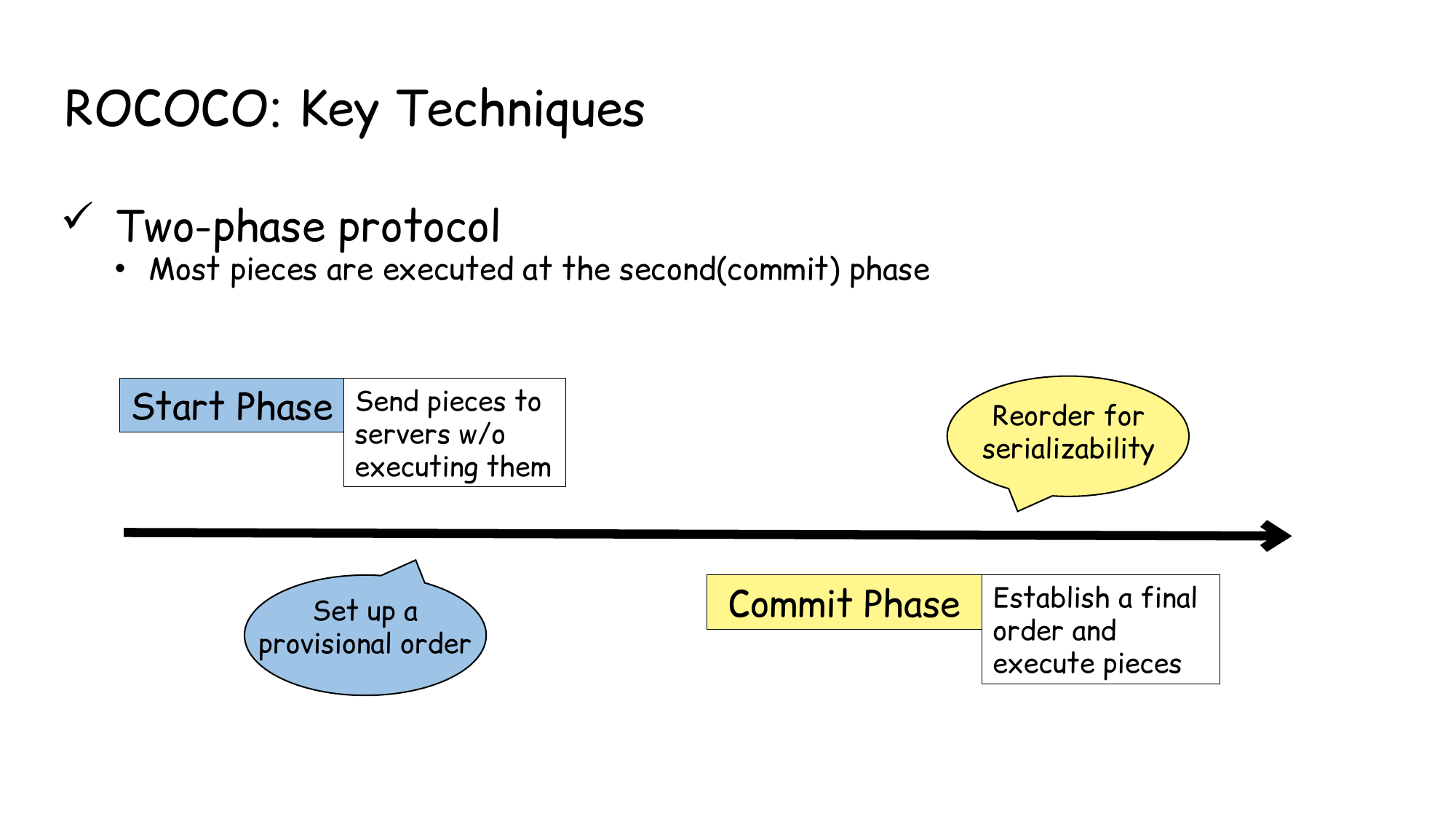

ROCOCO: Key Techniques
Two-phase protocol
Most pieces are executed at the second(commit) phase

Reorder for
serializability
Start Phase
Send pieces to
servers w/o
executing them

Set up a
provisional order
Commit Phase
Establish a final
order and
execute pieces